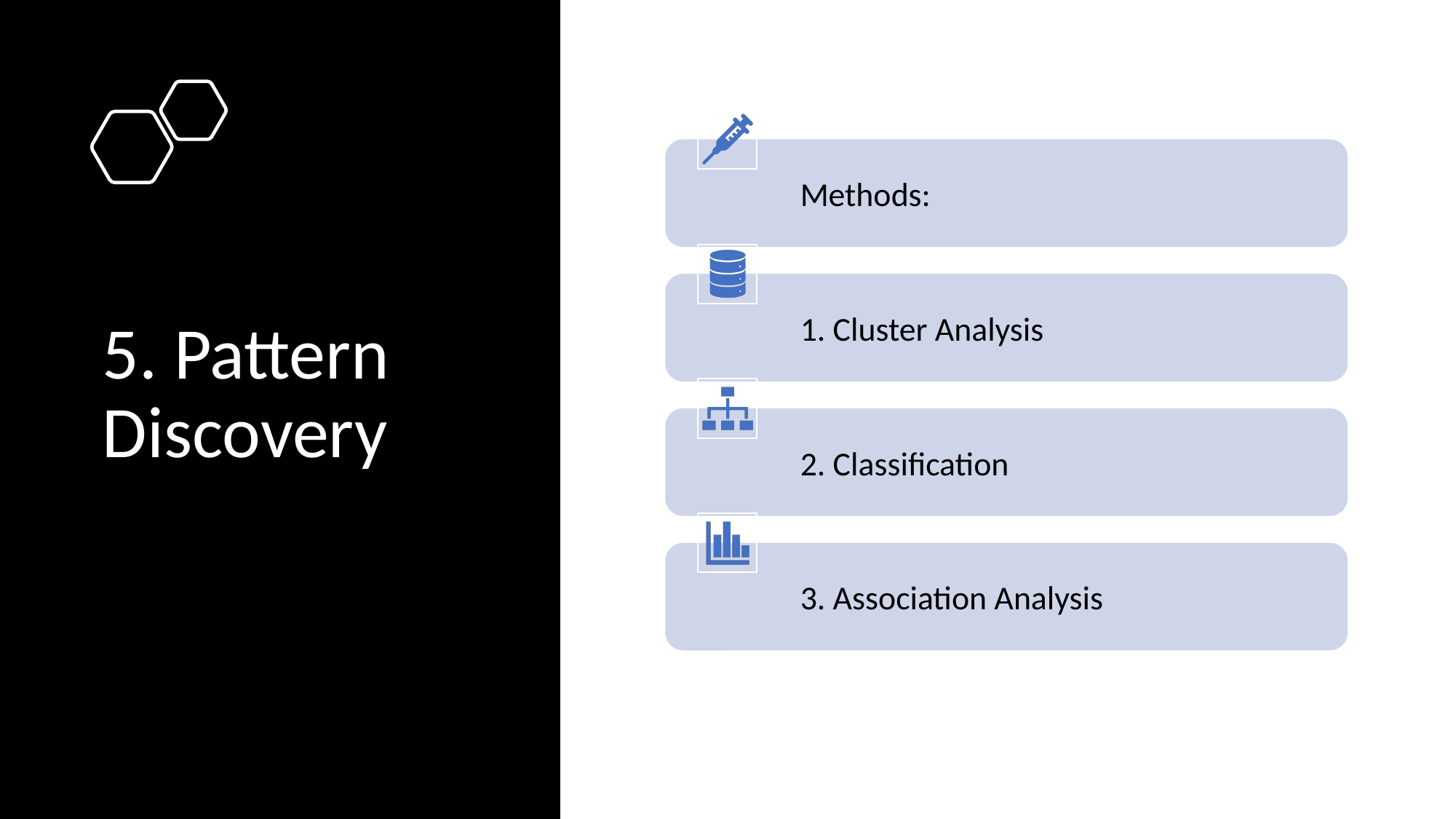

# 5. Pattern Discovery
Methods:
1. Cluster Analysis
2. Classification
3. Association Analysis